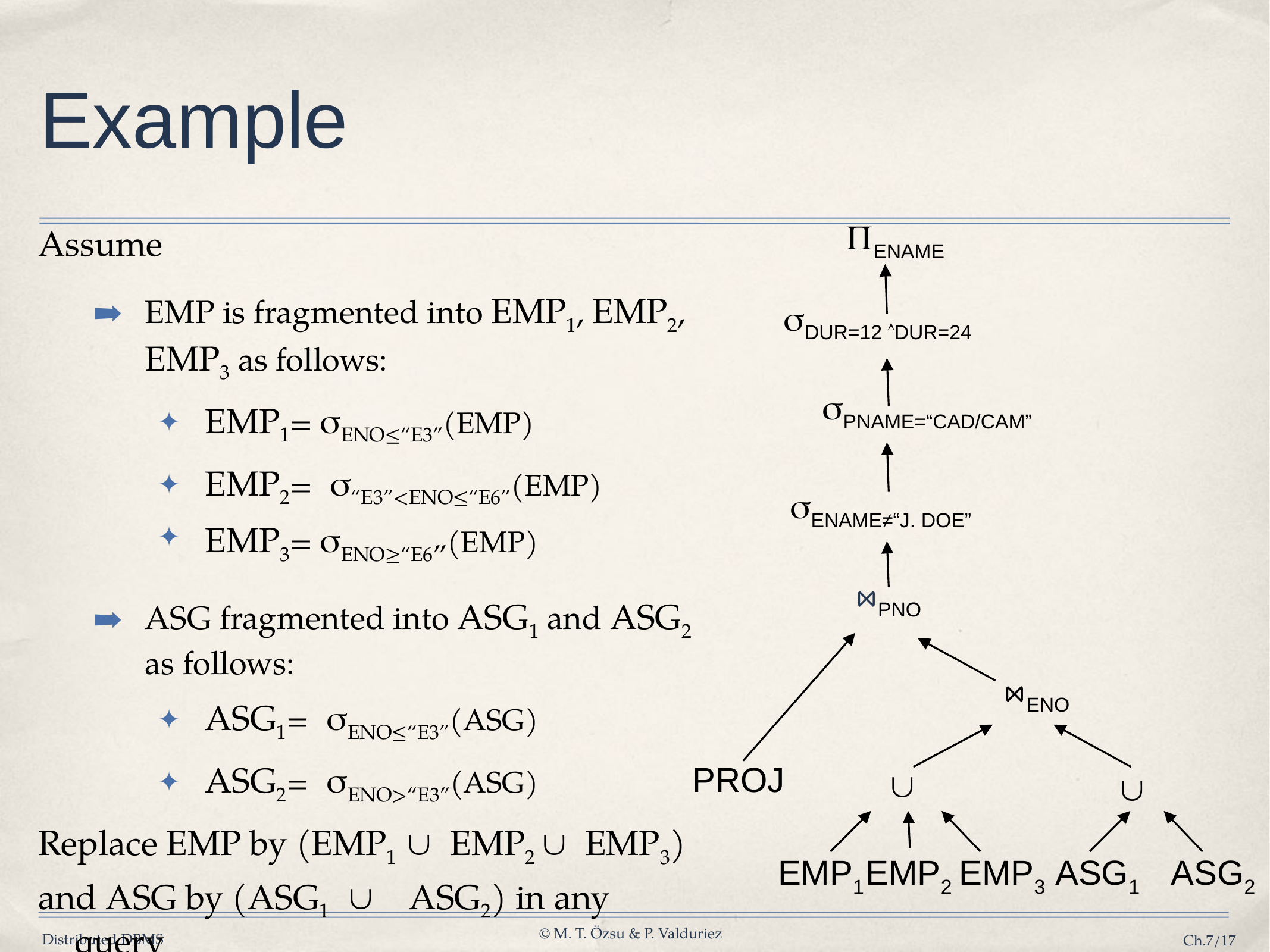

# Example
ΠENAME
Assume
EMP is fragmented into EMP1, EMP2, EMP3 as follows:
EMP1= σENO≤“E3”(EMP)
EMP2= σ“E3”<ENO≤“E6”(EMP)
EMP3= σENO≥“E6”(EMP)
ASG fragmented into ASG1 and ASG2 as follows:
ASG1= σENO≤“E3”(ASG)
ASG2= σENO>“E3”(ASG)
Replace EMP by (EMP1 ∪ EMP2 ∪ EMP3)
and ASG by (ASG1 ∪  ASG2) in any query

σDUR=12 ∧DUR=24

σPNAME=“CAD/CAM”

σENAME≠“J. DOE”

⋈PNO

⋈ENO

PROJ
∪
∪

EMP1
EMP2
EMP3
ASG1
ASG2